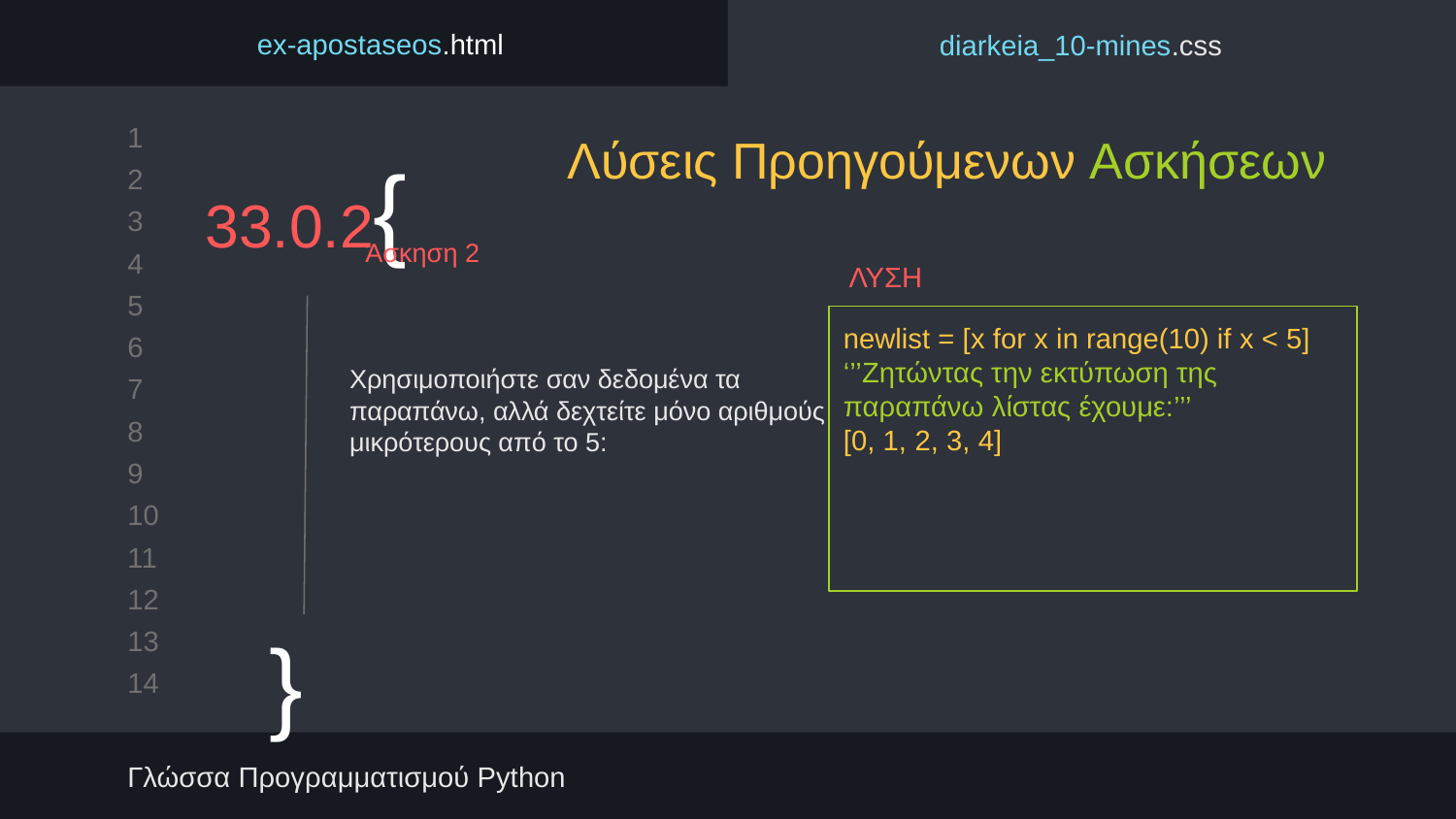

ex-apostaseos.html
diarkeia_10-mines.css
# Λύσεις Προηγούμενων Ασκήσεων
33.0.2{
Άσκηση 2
ΛΥΣΗ
newlist = [x for x in range(10) if x < 5]
‘’’Ζητώντας την εκτύπωση της παραπάνω λίστας έχουμε:’’’
[0, 1, 2, 3, 4]
Χρησιμοποιήστε σαν δεδομένα τα παραπάνω, αλλά δεχτείτε μόνο αριθμούς μικρότερους από το 5:
}
Γλώσσα Προγραμματισμού Python